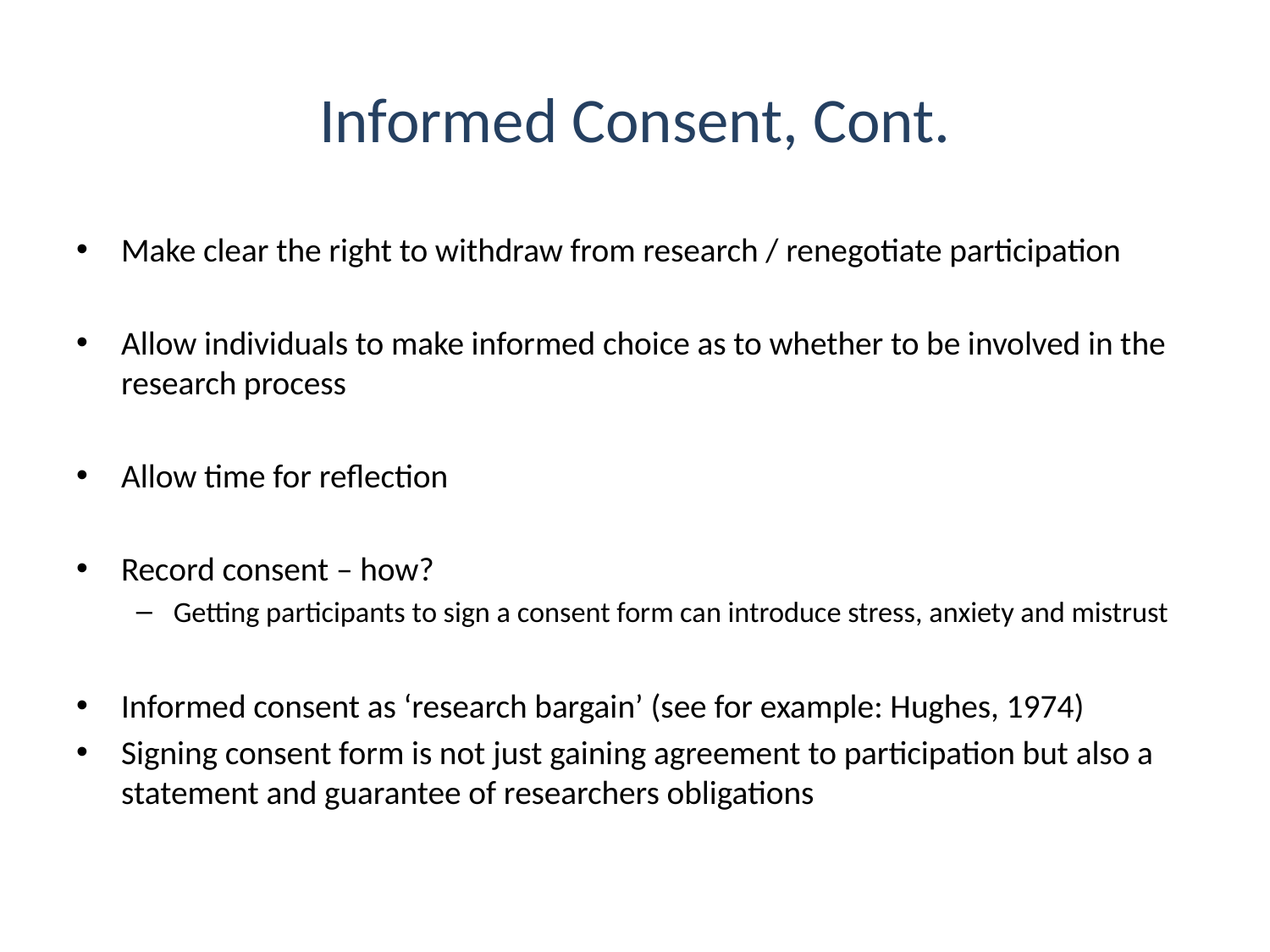

# Informed Consent, Cont.
Make clear the right to withdraw from research / renegotiate participation

Allow individuals to make informed choice as to whether to be involved in the research process

Allow time for reflection

Record consent – how?
Getting participants to sign a consent form can introduce stress, anxiety and mistrust

Informed consent as ‘research bargain’ (see for example: Hughes, 1974)
Signing consent form is not just gaining agreement to participation but also a statement and guarantee of researchers obligations